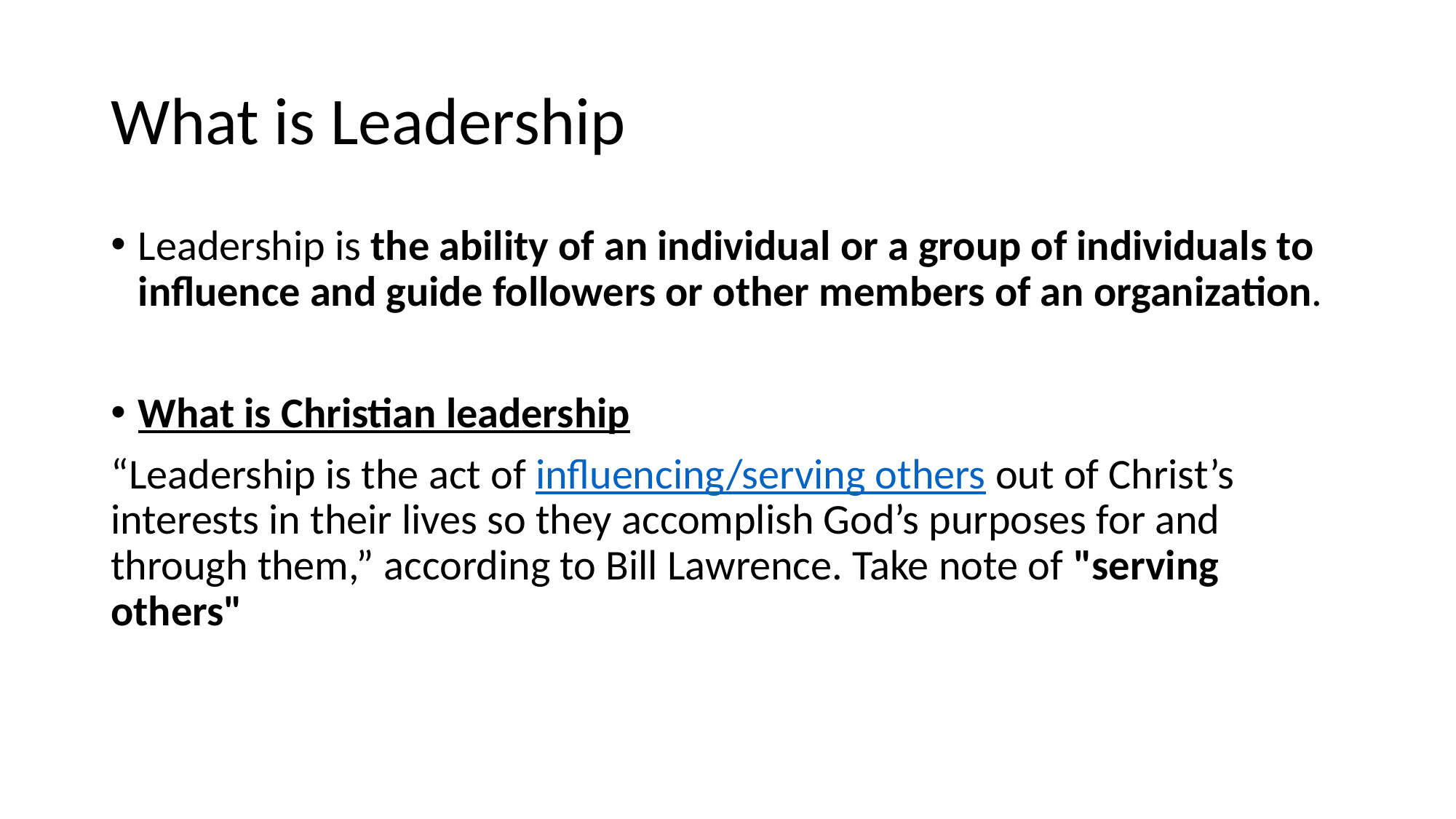

# What is Leadership
Leadership is the ability of an individual or a group of individuals to influence and guide followers or other members of an organization.

What is Christian leadership
“Leadership is the act of influencing/serving others out of Christ’s interests in their lives so they accomplish God’s purposes for and through them,” according to Bill Lawrence. Take note of "serving others"